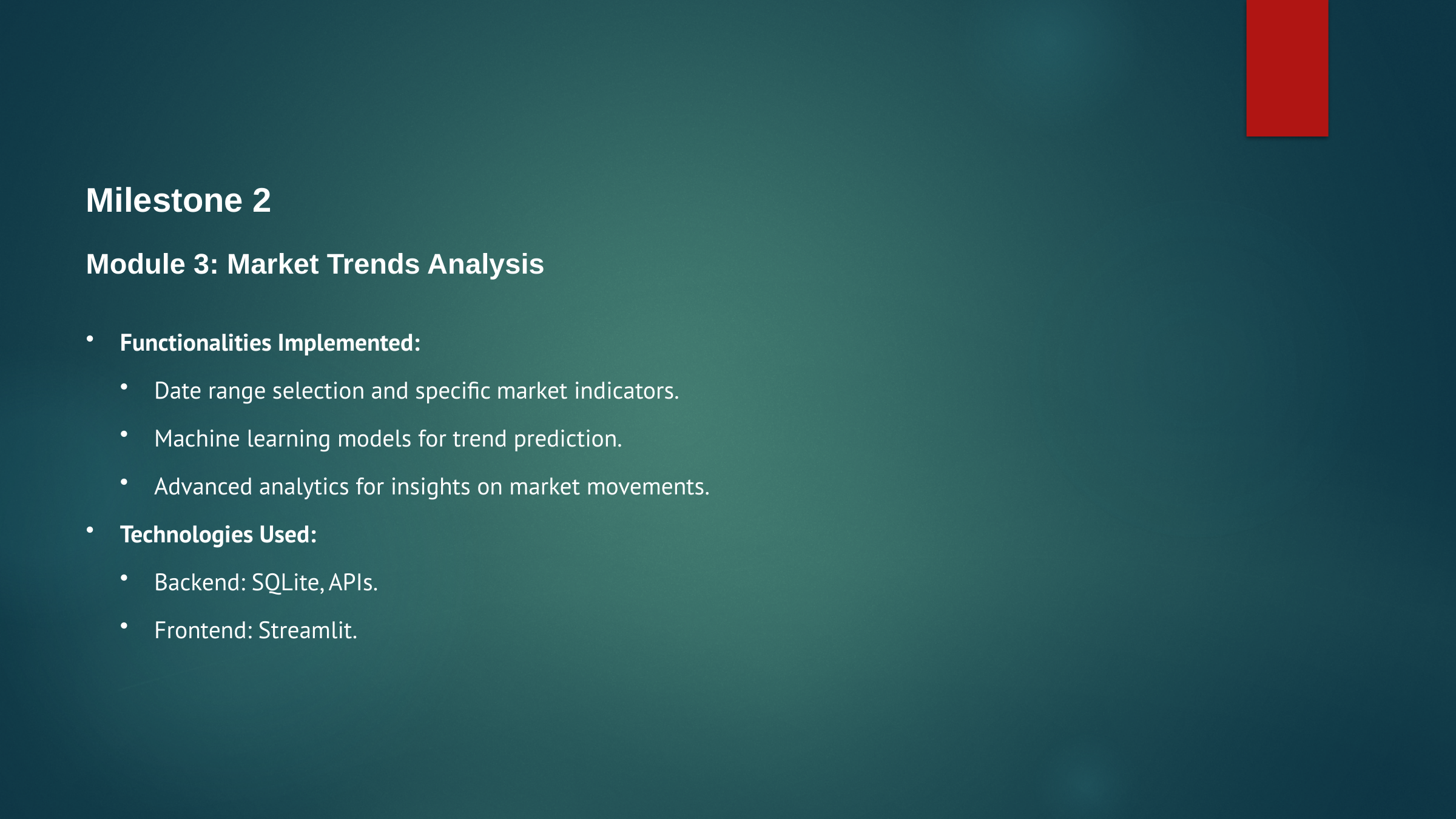

Milestone 2
Module 3: Market Trends Analysis
Functionalities Implemented:
Date range selection and specific market indicators.
Machine learning models for trend prediction.
Advanced analytics for insights on market movements.
Technologies Used:
Backend: SQLite, APIs.
Frontend: Streamlit.